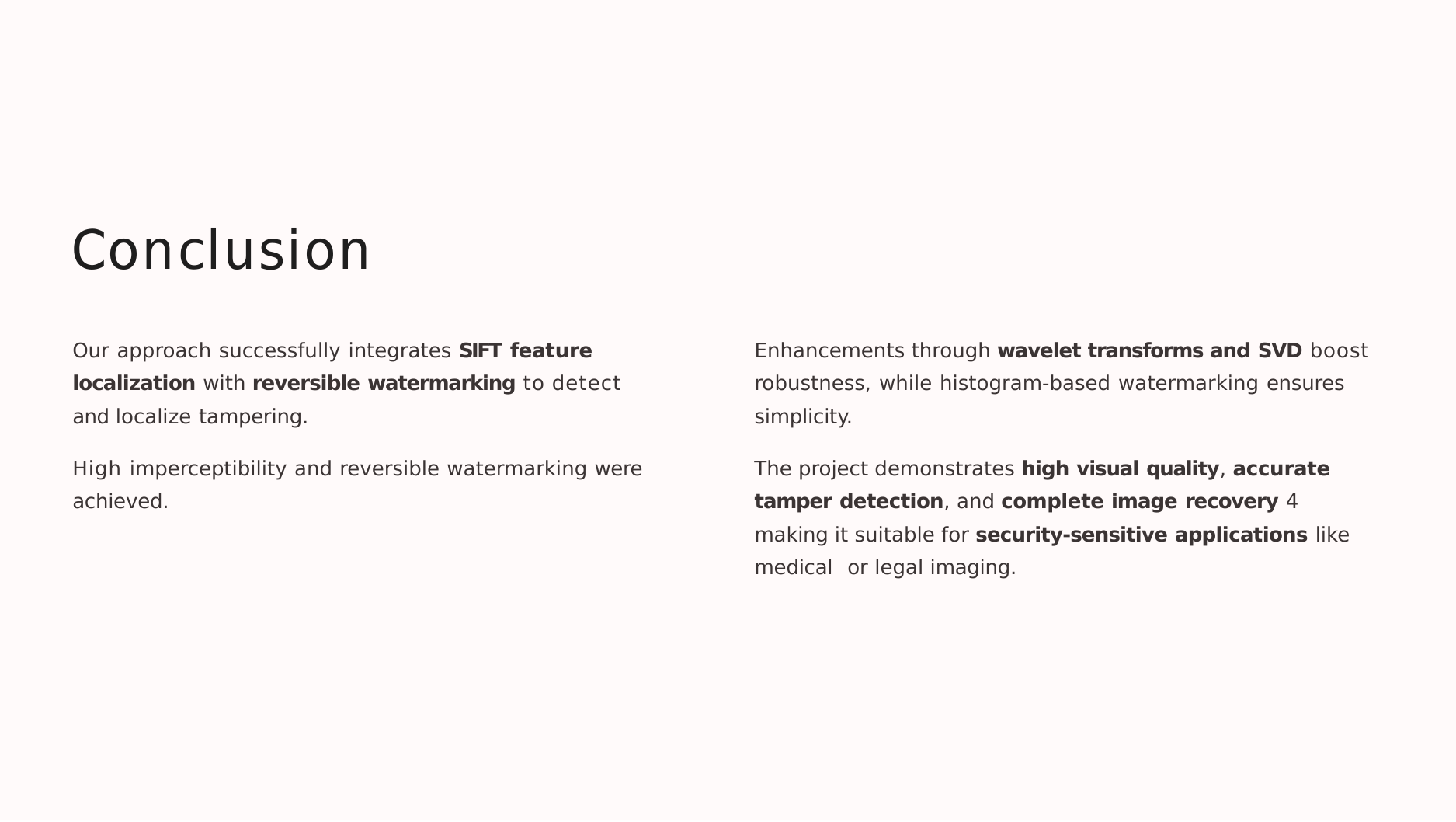

# Conclusion
Our approach successfully integrates SIFT feature localization with reversible watermarking to detect and localize tampering.
Enhancements through wavelet transforms and SVD boost robustness, while histogram-based watermarking ensures simplicity.
High imperceptibility and reversible watermarking were achieved.
The project demonstrates high visual quality, accurate tamper detection, and complete image recovery 4 making it suitable for security-sensitive applications like medical or legal imaging.